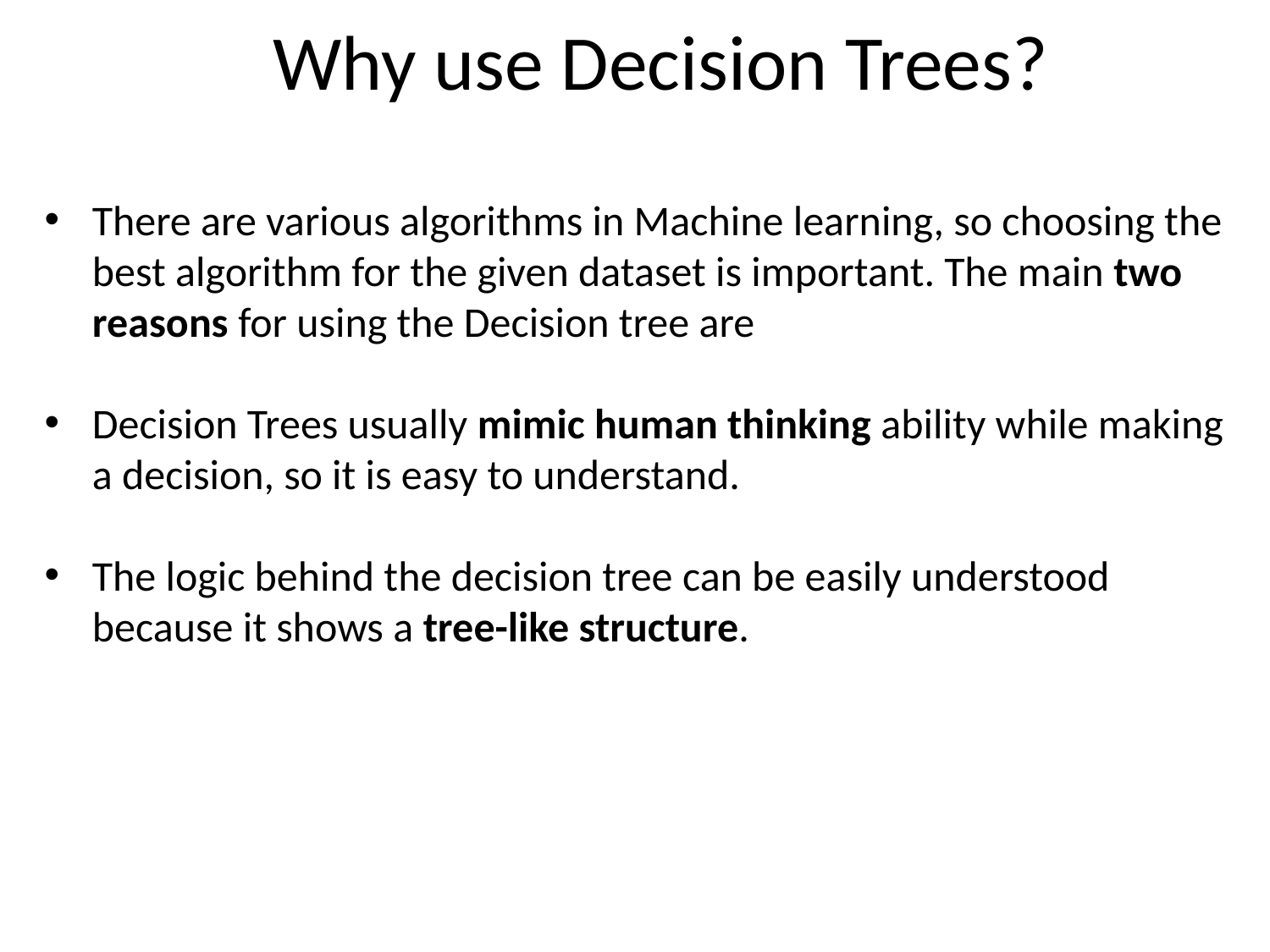

# Why use Decision Trees?
There are various algorithms in Machine learning, so choosing the best algorithm for the given dataset is important. The main two reasons for using the Decision tree are

Decision Trees usually mimic human thinking ability while making a decision, so it is easy to understand.

The logic behind the decision tree can be easily understood because it shows a tree-like structure.